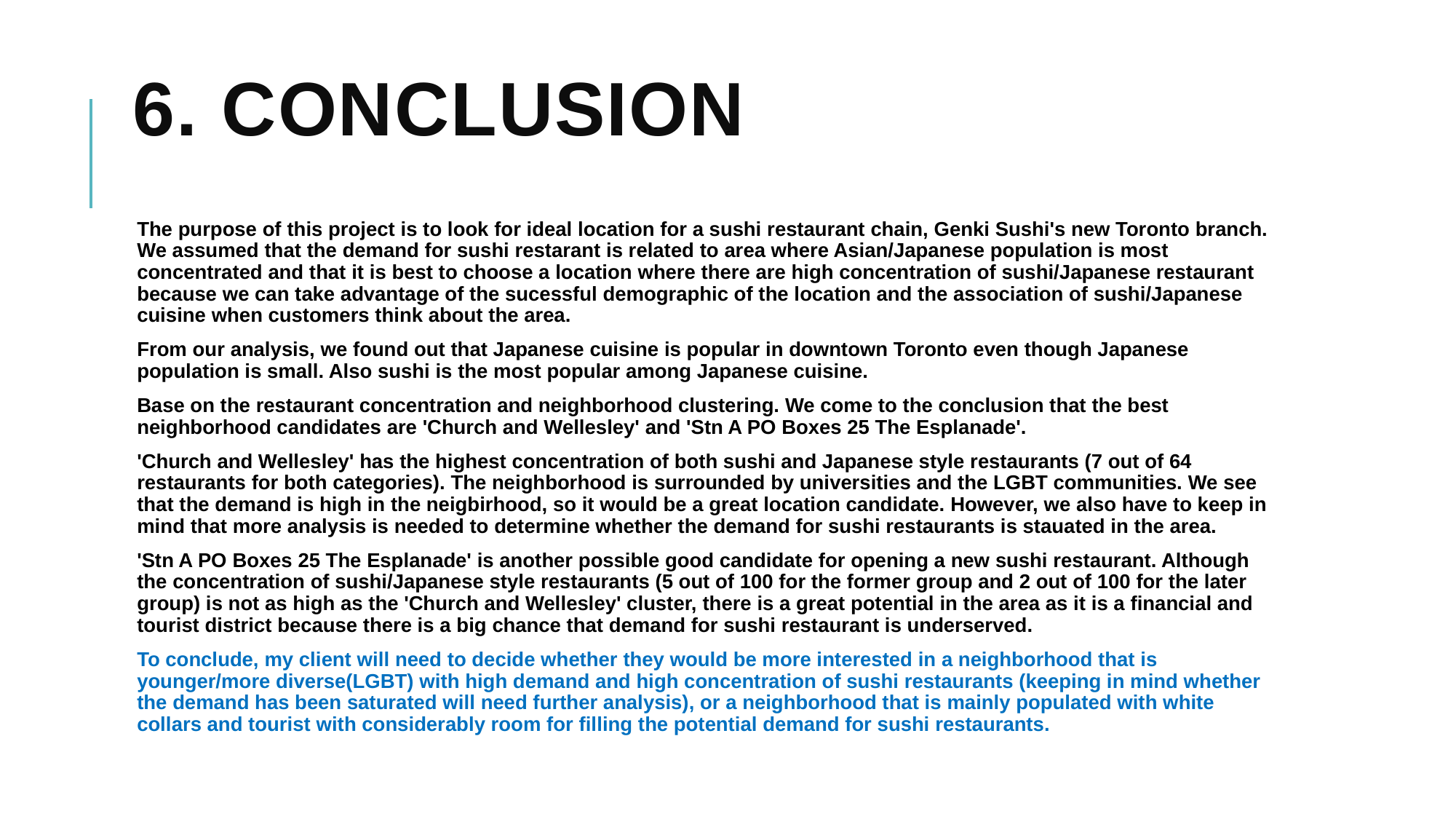

# 6. Conclusion
The purpose of this project is to look for ideal location for a sushi restaurant chain, Genki Sushi's new Toronto branch. We assumed that the demand for sushi restarant is related to area where Asian/Japanese population is most concentrated and that it is best to choose a location where there are high concentration of sushi/Japanese restaurant because we can take advantage of the sucessful demographic of the location and the association of sushi/Japanese cuisine when customers think about the area.
From our analysis, we found out that Japanese cuisine is popular in downtown Toronto even though Japanese population is small. Also sushi is the most popular among Japanese cuisine.
Base on the restaurant concentration and neighborhood clustering. We come to the conclusion that the best neighborhood candidates are 'Church and Wellesley' and 'Stn A PO Boxes 25 The Esplanade'.
'Church and Wellesley' has the highest concentration of both sushi and Japanese style restaurants (7 out of 64 restaurants for both categories). The neighborhood is surrounded by universities and the LGBT communities. We see that the demand is high in the neigbirhood, so it would be a great location candidate. However, we also have to keep in mind that more analysis is needed to determine whether the demand for sushi restaurants is stauated in the area.
'Stn A PO Boxes 25 The Esplanade' is another possible good candidate for opening a new sushi restaurant. Although the concentration of sushi/Japanese style restaurants (5 out of 100 for the former group and 2 out of 100 for the later group) is not as high as the 'Church and Wellesley' cluster, there is a great potential in the area as it is a financial and tourist district because there is a big chance that demand for sushi restaurant is underserved.
To conclude, my client will need to decide whether they would be more interested in a neighborhood that is younger/more diverse(LGBT) with high demand and high concentration of sushi restaurants (keeping in mind whether the demand has been saturated will need further analysis), or a neighborhood that is mainly populated with white collars and tourist with considerably room for filling the potential demand for sushi restaurants.